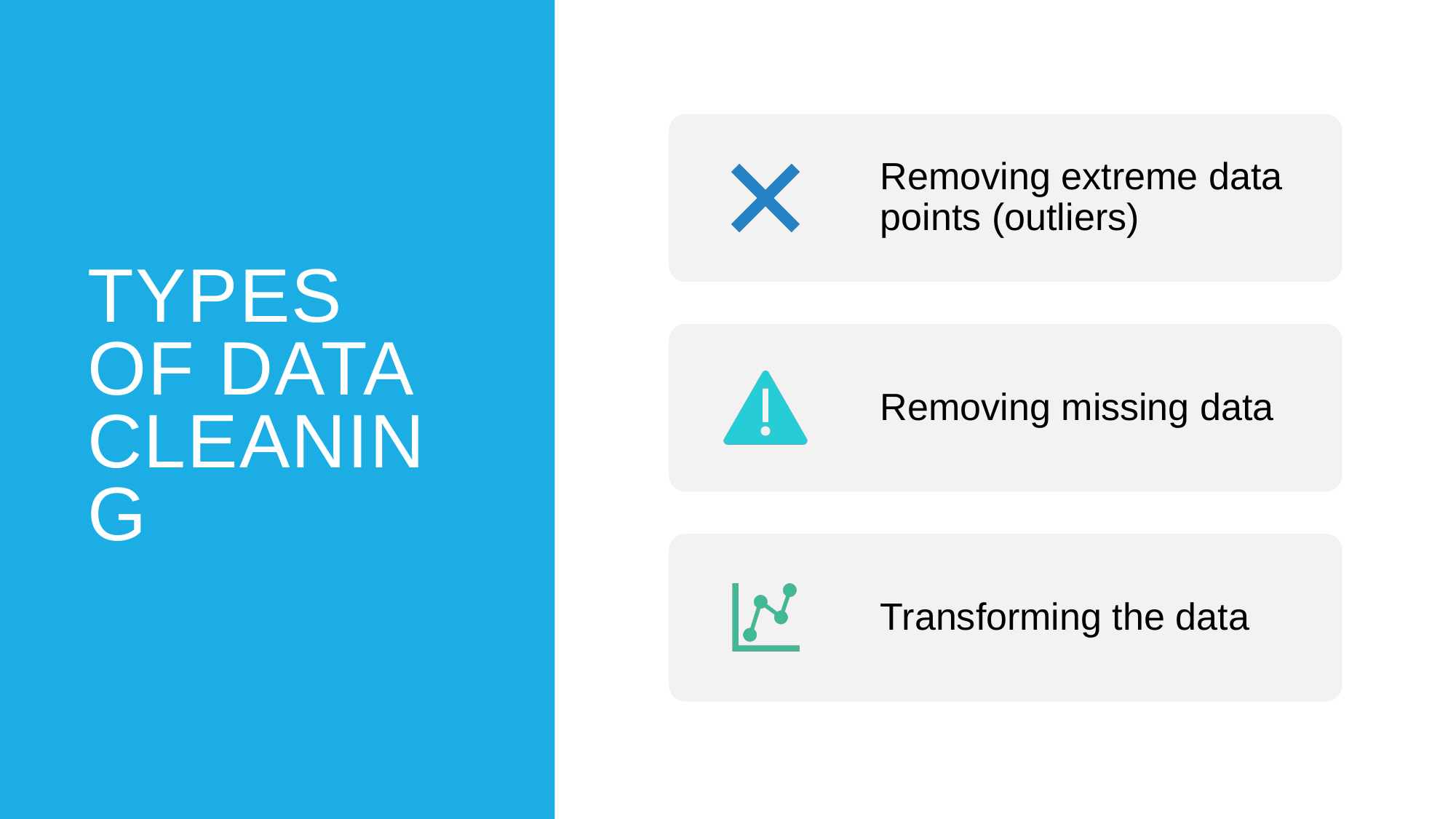

# Types of Data Cleaning
Removing extreme data points (outliers)
Removing missing data
Transforming the data